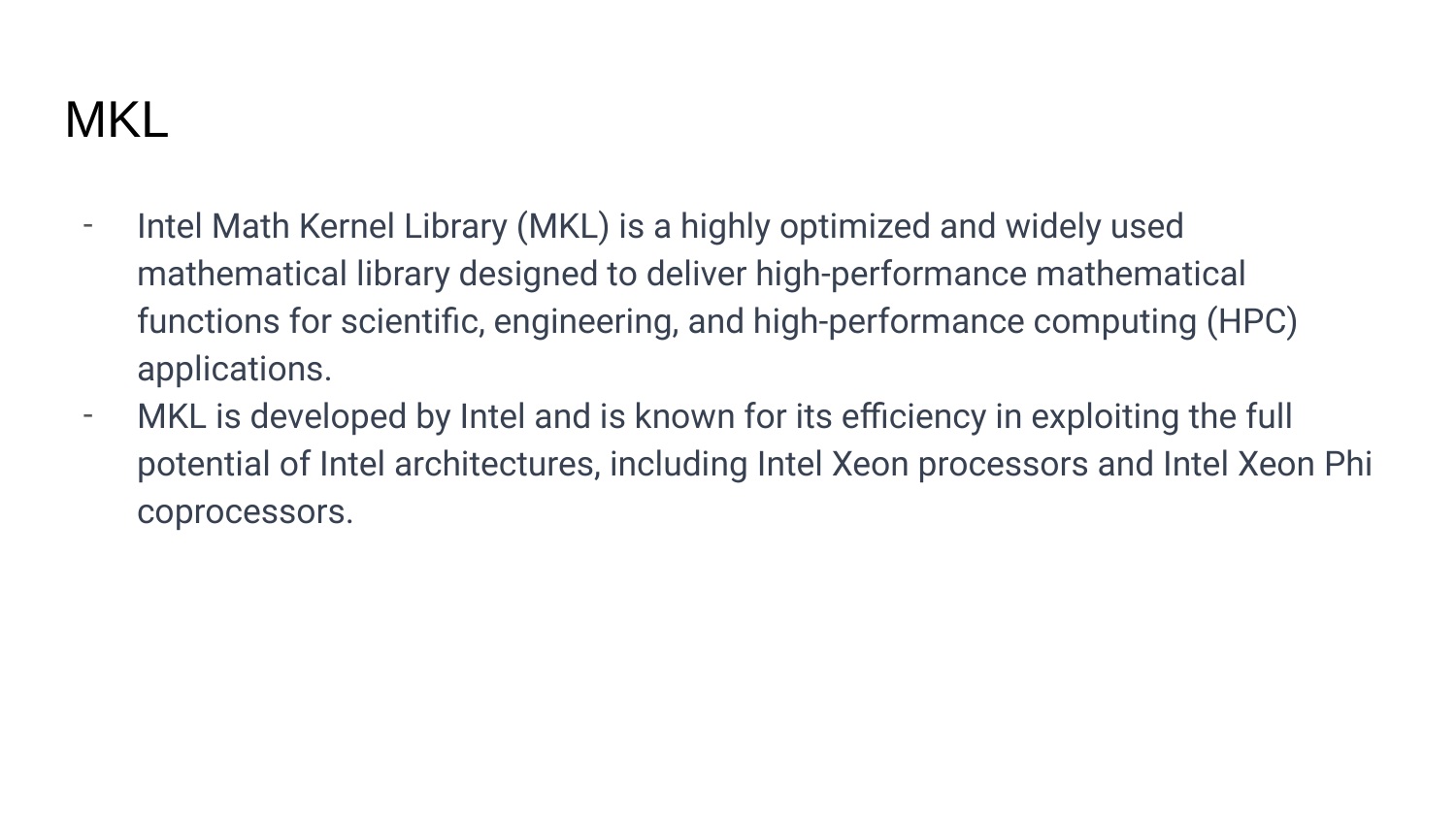

# MKL
Intel Math Kernel Library (MKL) is a highly optimized and widely used mathematical library designed to deliver high-performance mathematical functions for scientific, engineering, and high-performance computing (HPC) applications.
MKL is developed by Intel and is known for its efficiency in exploiting the full potential of Intel architectures, including Intel Xeon processors and Intel Xeon Phi coprocessors.